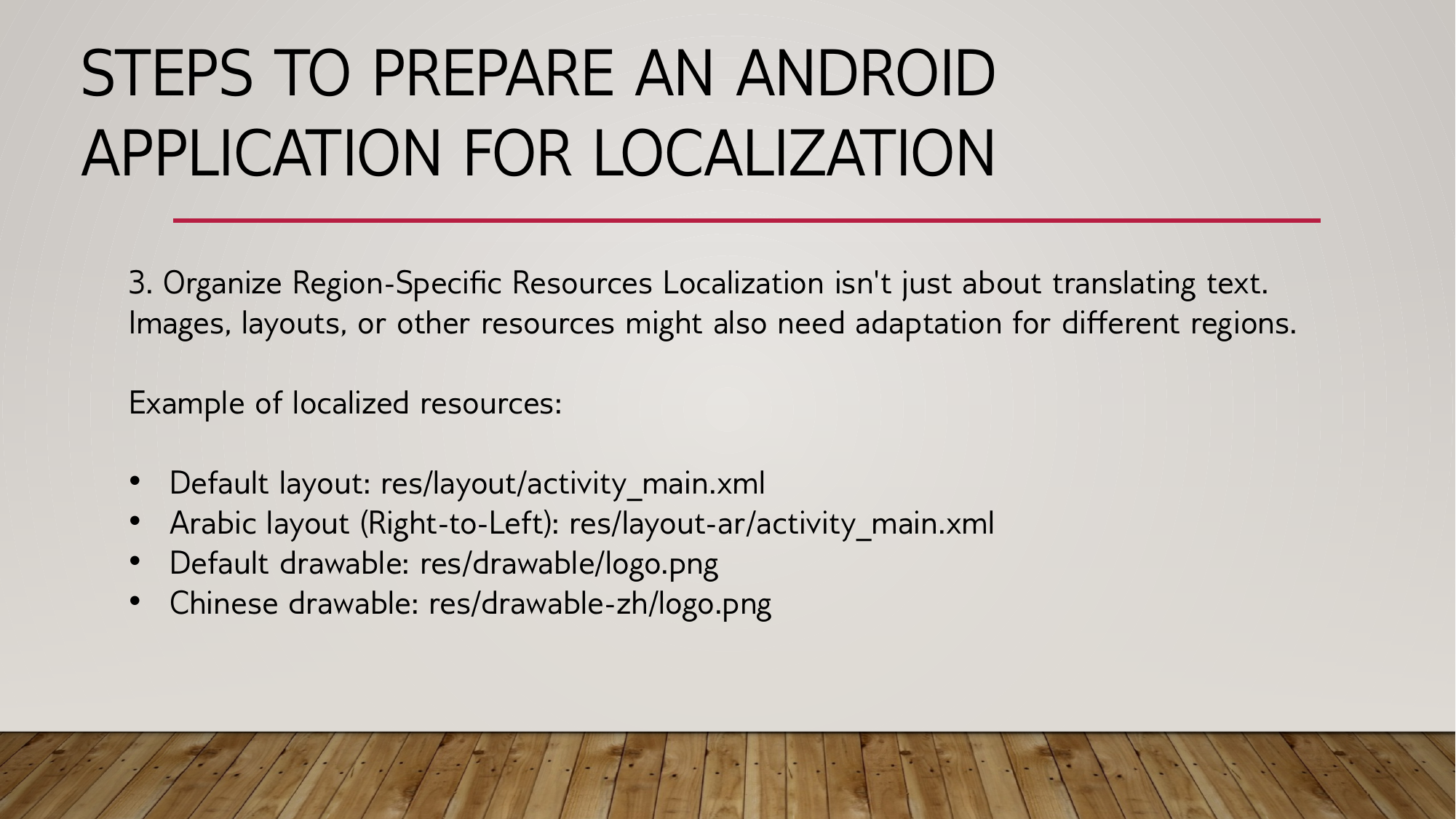

# Steps to Prepare an Android Application for Localization
3. Organize Region-Specific Resources Localization isn't just about translating text. Images, layouts, or other resources might also need adaptation for different regions.

Example of localized resources:

Default layout: res/layout/activity_main.xml
Arabic layout (Right-to-Left): res/layout-ar/activity_main.xml
Default drawable: res/drawable/logo.png
Chinese drawable: res/drawable-zh/logo.png